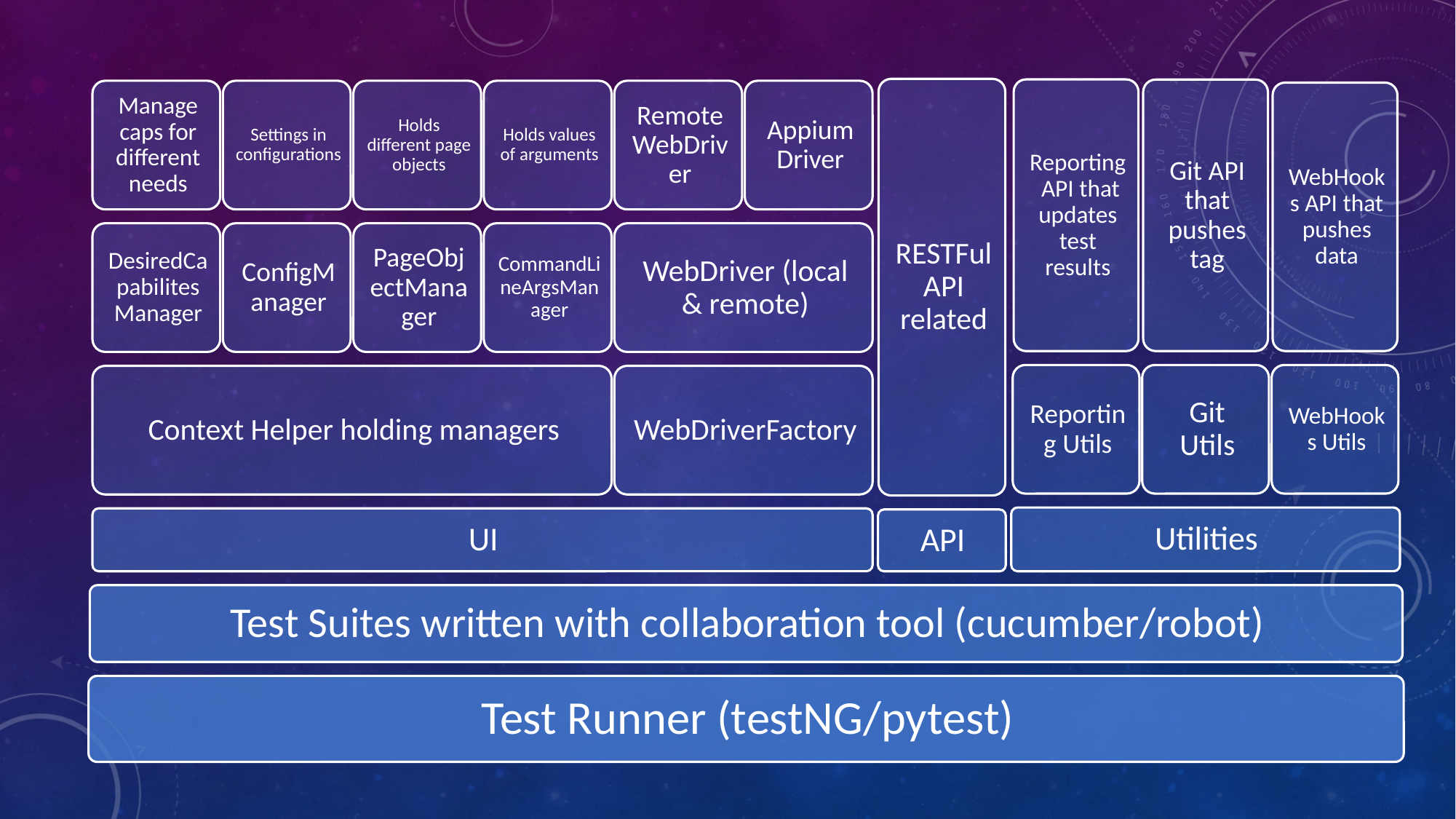

Test Runner (testNG/pytest)
Test Suites written with collaboration tool (cucumber/robot)
UI
Context Helper holding managers
DesiredCapabilitesManager
Manage caps for different needs
ConfigManager
Settings in configurations
PageObjectManager
Holds different page objects
CommandLineArgsManager
Holds values of arguments
WebDriverFactory
WebDriver (local & remote)
RemoteWebDriver
AppiumDriver
API
RESTFul API related
Utilities
Reporting Utils
Reporting  API that updates test results
Git Utils
Git API that pushes tag
WebHooks Utils
WebHooks API that pushes data